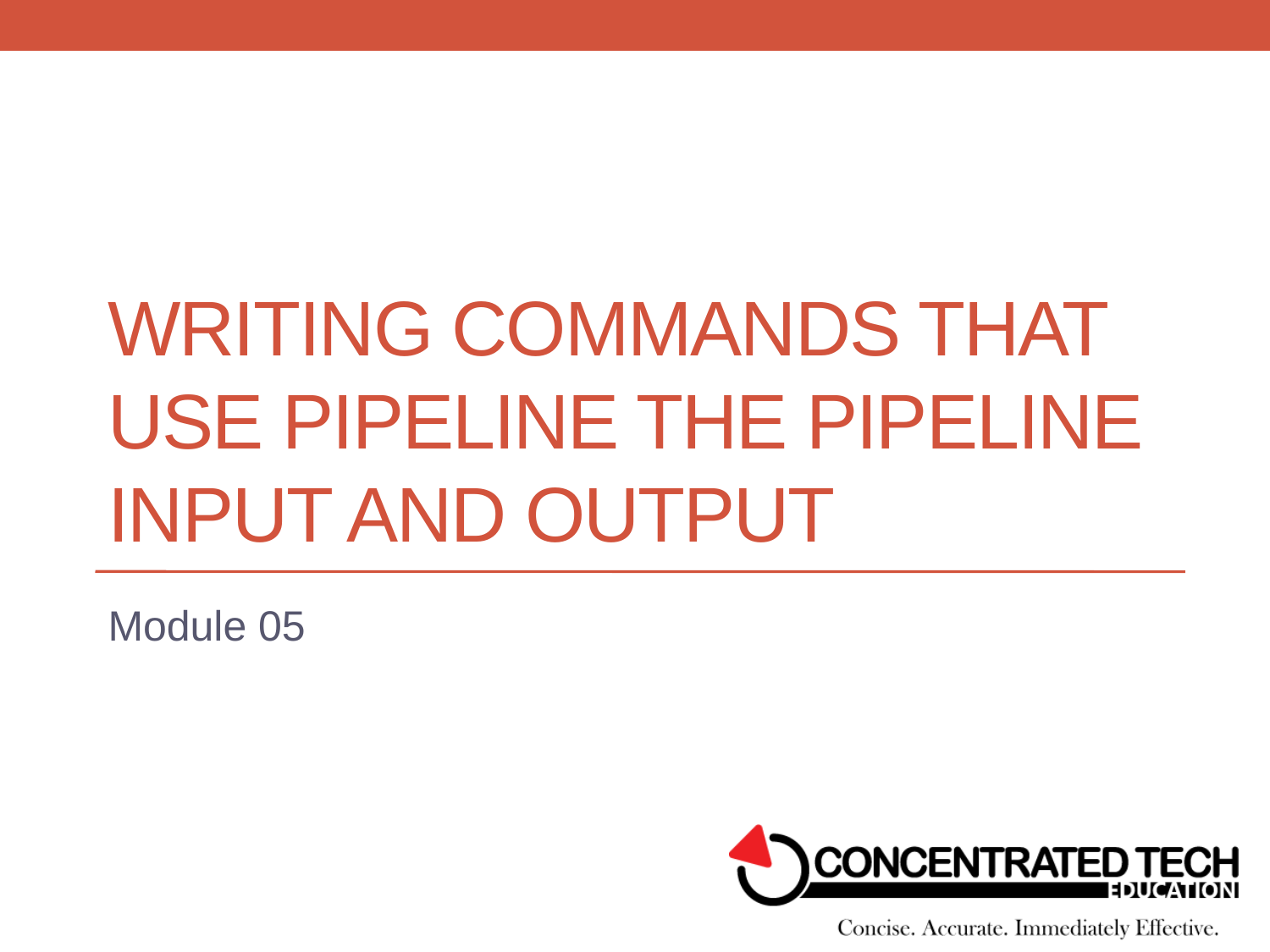

# Writing Commands that use Pipeline The Pipeline Input and Output
Module 05